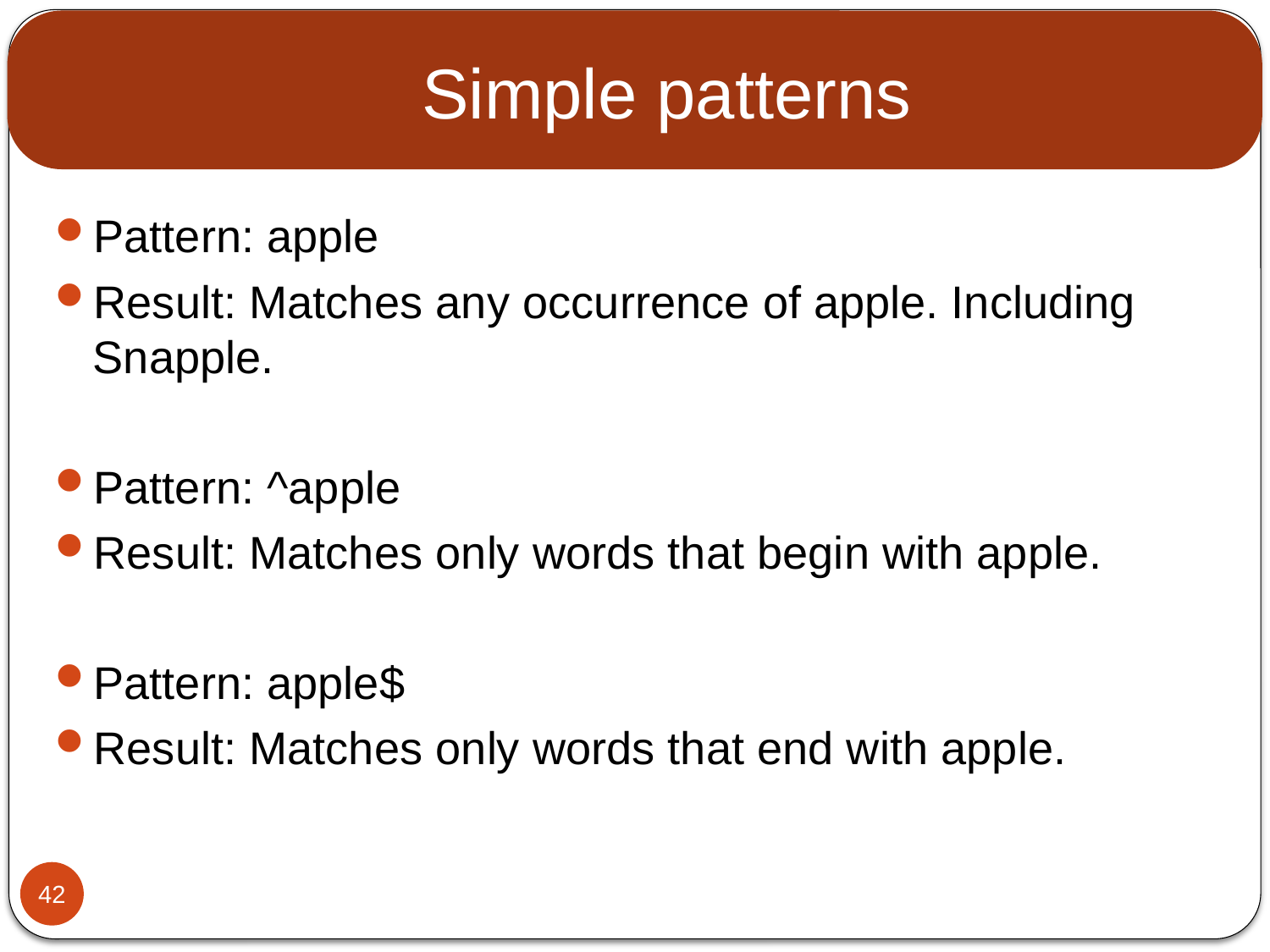

# Simple patterns
Pattern: apple
Result: Matches any occurrence of apple. Including Snapple.

Pattern: ^apple
Result: Matches only words that begin with apple.

Pattern: apple$
Result: Matches only words that end with apple.
42